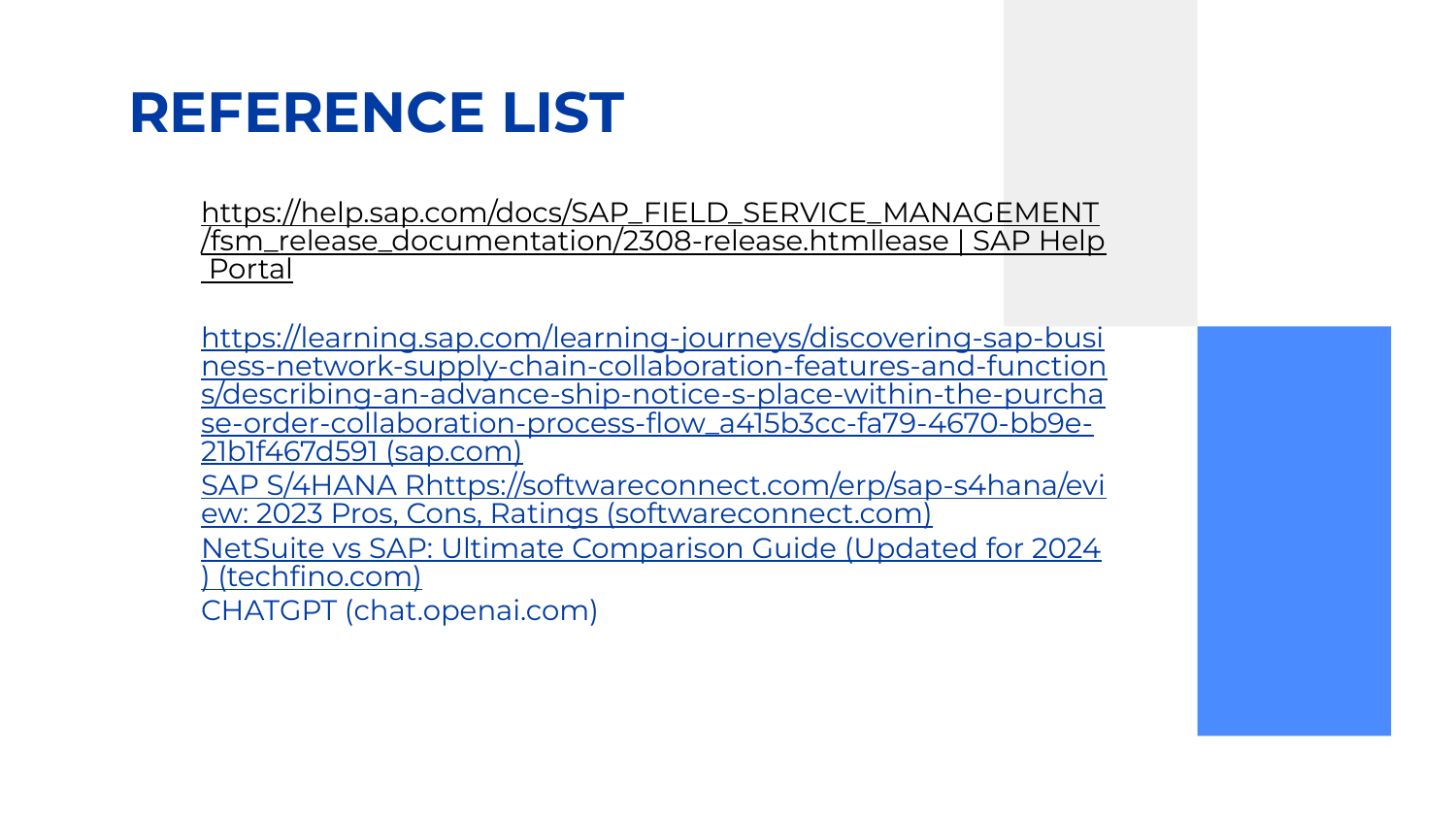

# REFERENCE LIST
https://help.sap.com/docs/SAP_FIELD_SERVICE_MANAGEMENT/fsm_release_documentation/2308-release.htmllease | SAP Help Portal
https://learning.sap.com/learning-journeys/discovering-sap-business-network-supply-chain-collaboration-features-and-functions/describing-an-advance-ship-notice-s-place-within-the-purchase-order-collaboration-process-flow_a415b3cc-fa79-4670-bb9e-21b1f467d591 (sap.com)
SAP S/4HANA Rhttps://softwareconnect.com/erp/sap-s4hana/eview: 2023 Pros, Cons, Ratings (softwareconnect.com)
NetSuite vs SAP: Ultimate Comparison Guide (Updated for 2024) (techfino.com)
CHATGPT (chat.openai.com)